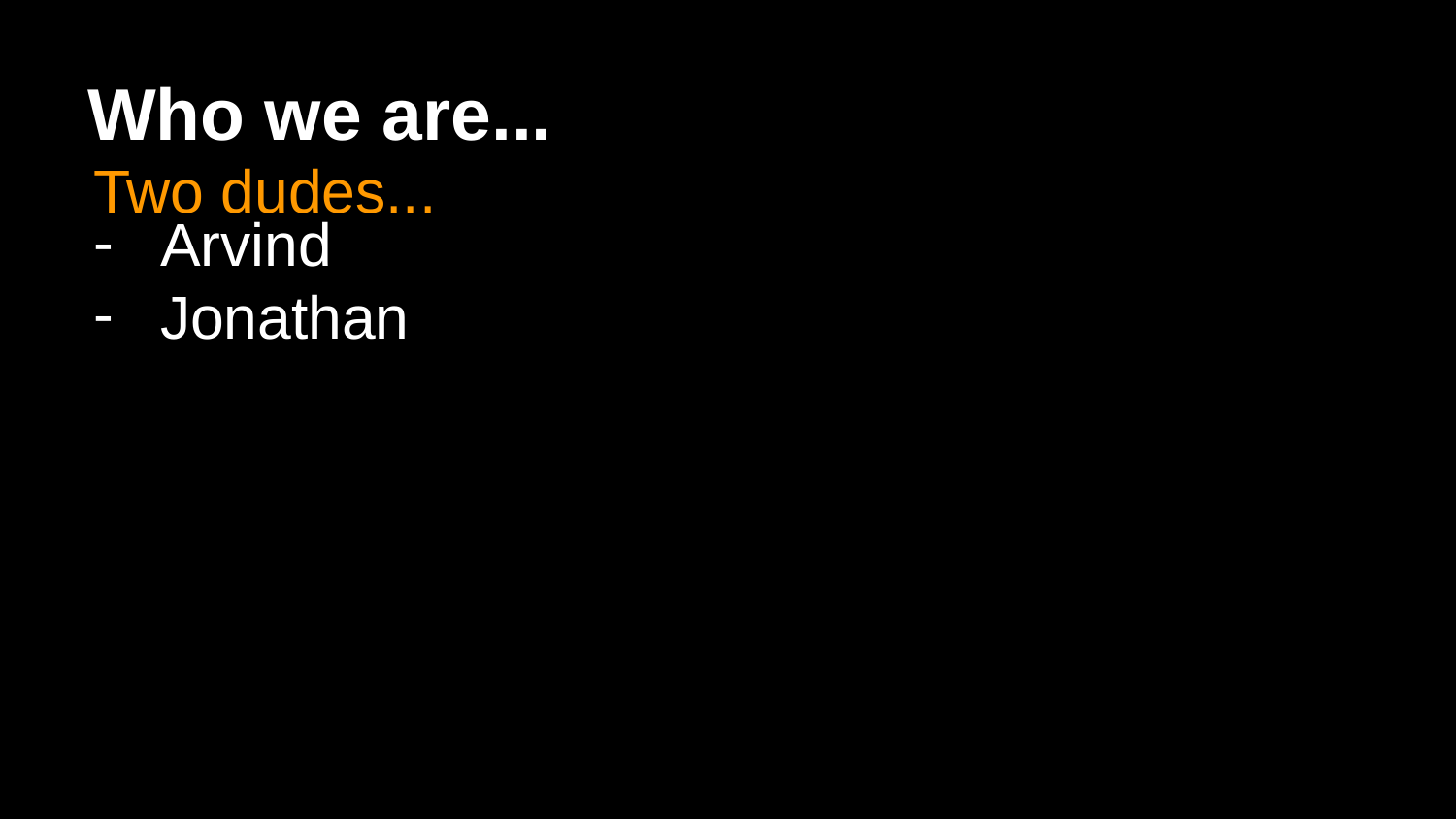

# Who we are...
Two dudes...
Arvind
Jonathan